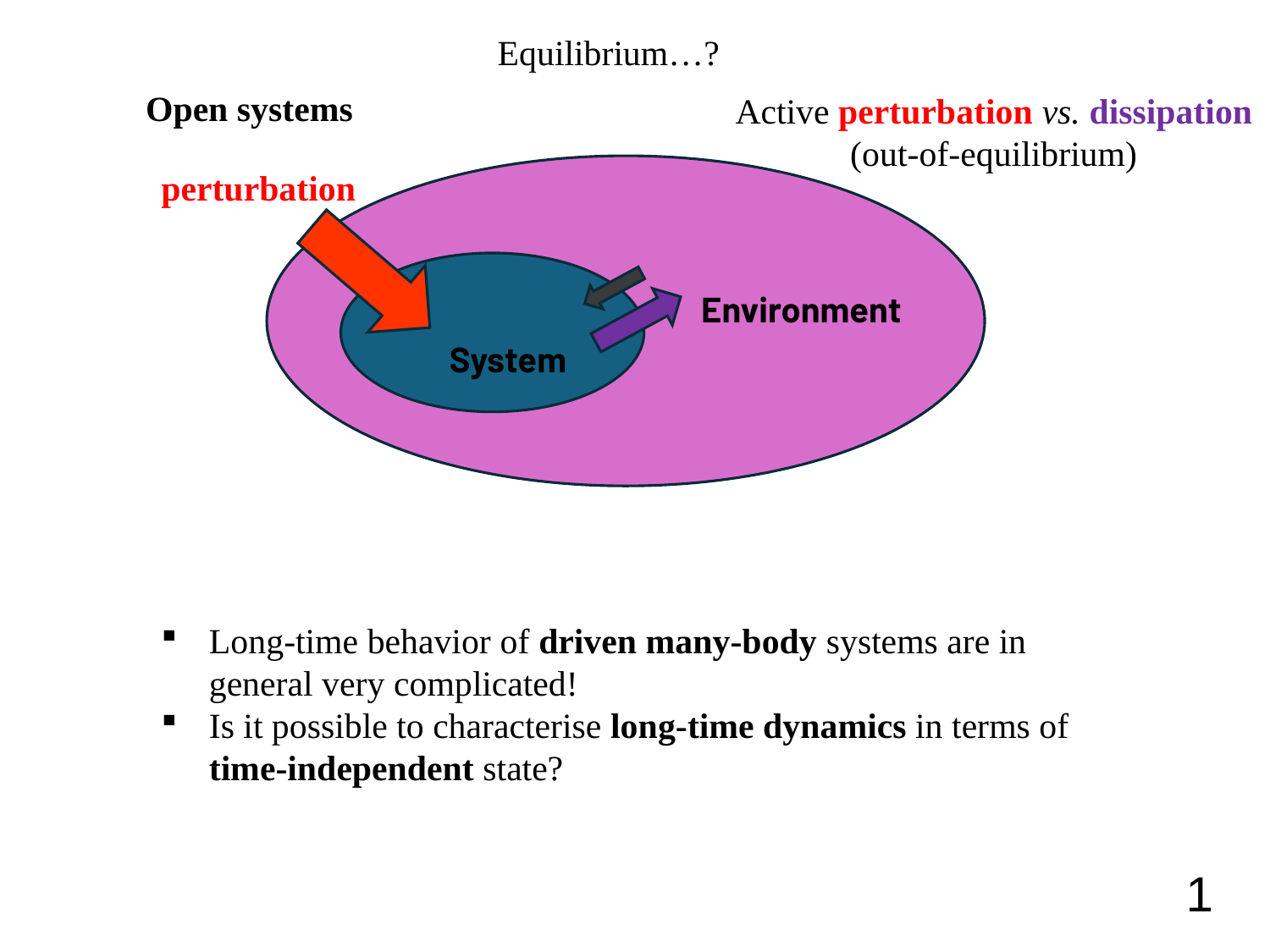

Equilibrium…?
Open systems
Active perturbation vs. dissipation
(out-of-equilibrium)

perturbation

Environment

System
Long-time behavior of driven many-body systems are in general very complicated!
Is it possible to characterise long-time dynamics in terms of time-independent state?
1